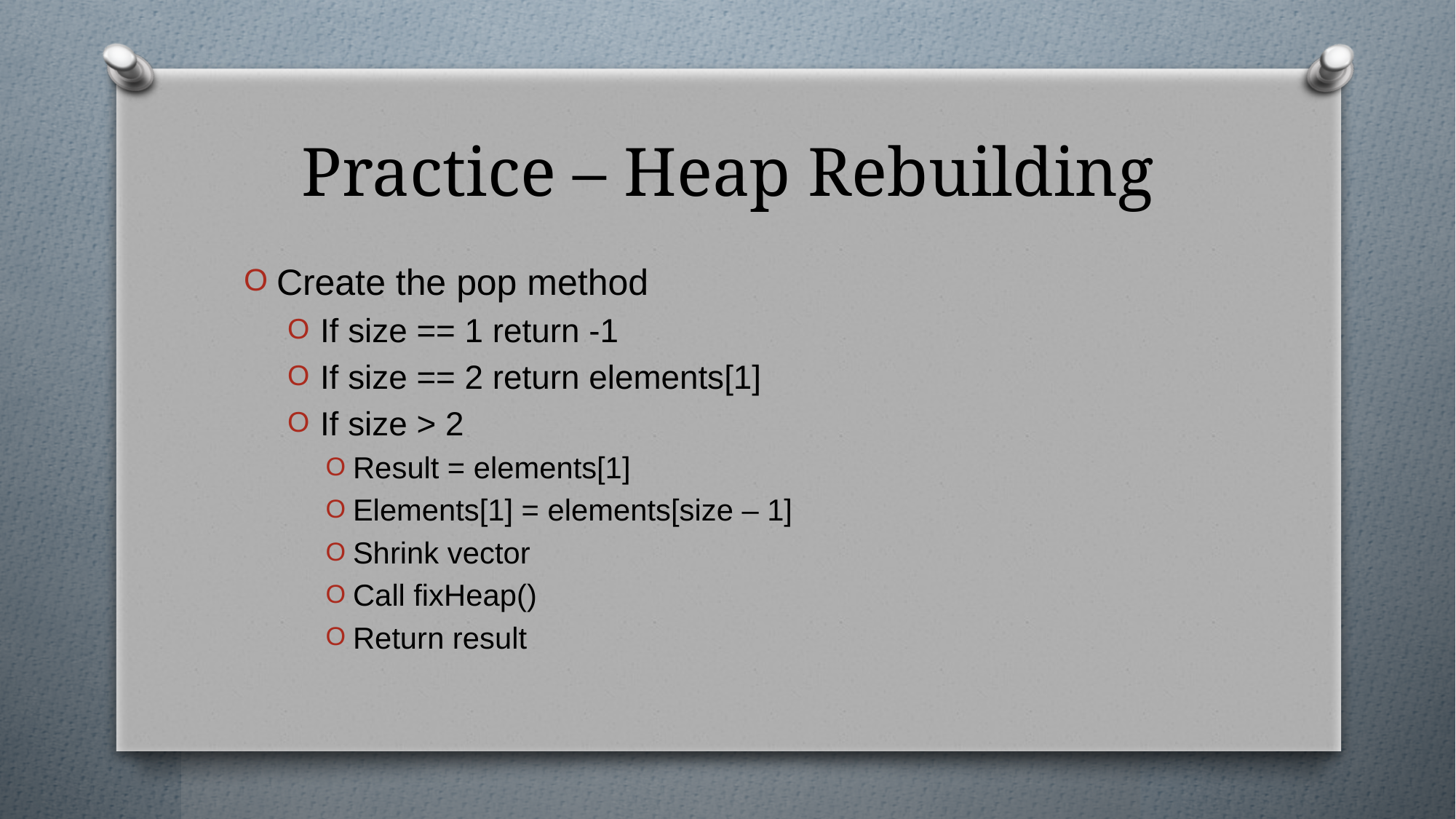

# Practice – Heap Rebuilding
Create the pop method
If size == 1 return -1
If size == 2 return elements[1]
If size > 2
Result = elements[1]
Elements[1] = elements[size – 1]
Shrink vector
Call fixHeap()
Return result